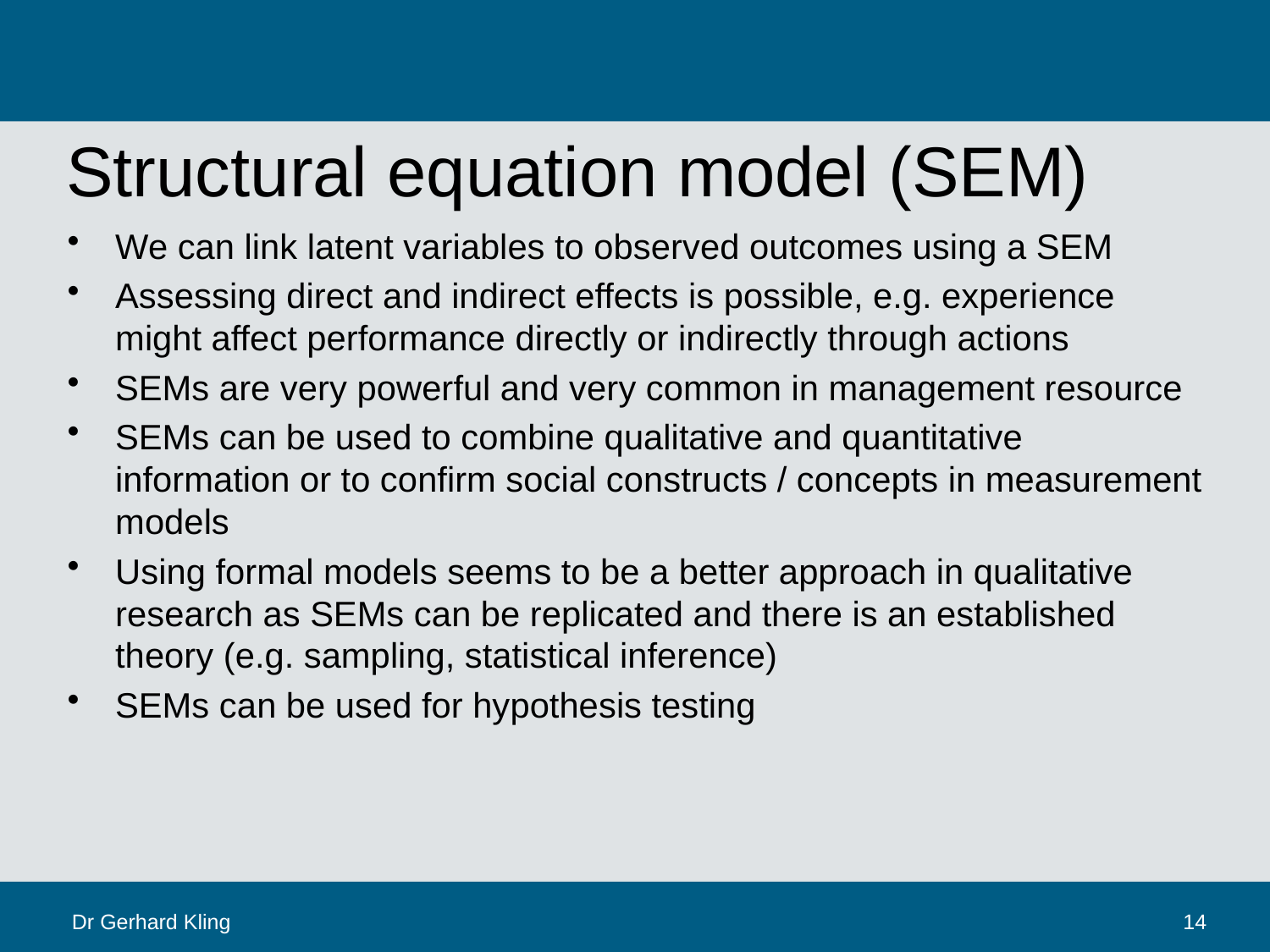

# Structural equation model (SEM)
We can link latent variables to observed outcomes using a SEM
Assessing direct and indirect effects is possible, e.g. experience might affect performance directly or indirectly through actions
SEMs are very powerful and very common in management resource
SEMs can be used to combine qualitative and quantitative information or to confirm social constructs / concepts in measurement models
Using formal models seems to be a better approach in qualitative research as SEMs can be replicated and there is an established theory (e.g. sampling, statistical inference)
SEMs can be used for hypothesis testing

Dr Gerhard Kling
14